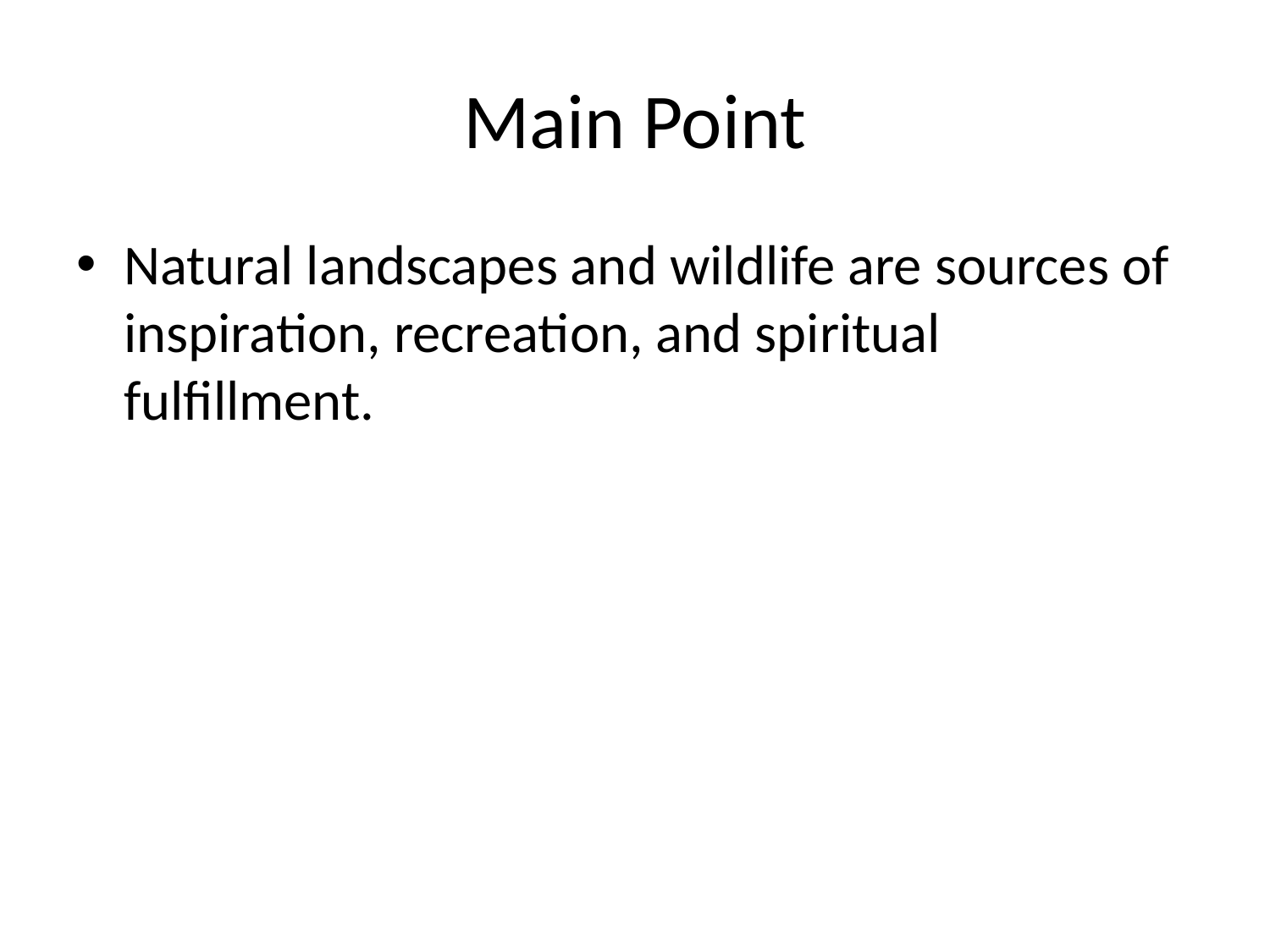

# Main Point
Natural landscapes and wildlife are sources of inspiration, recreation, and spiritual fulfillment.